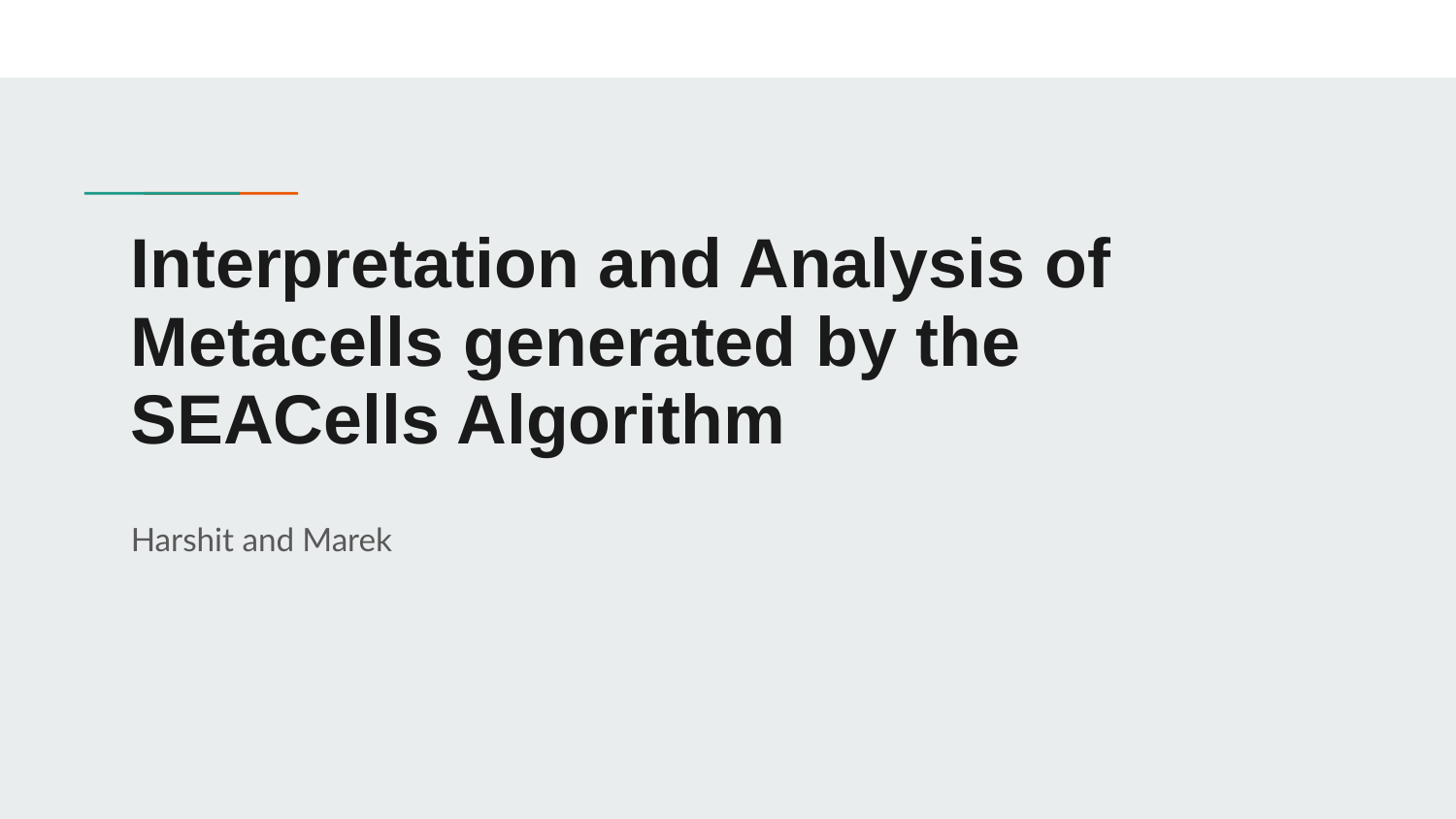

# Interpretation and Analysis of Metacells generated by the   SEACells Algorithm
Harshit and Marek